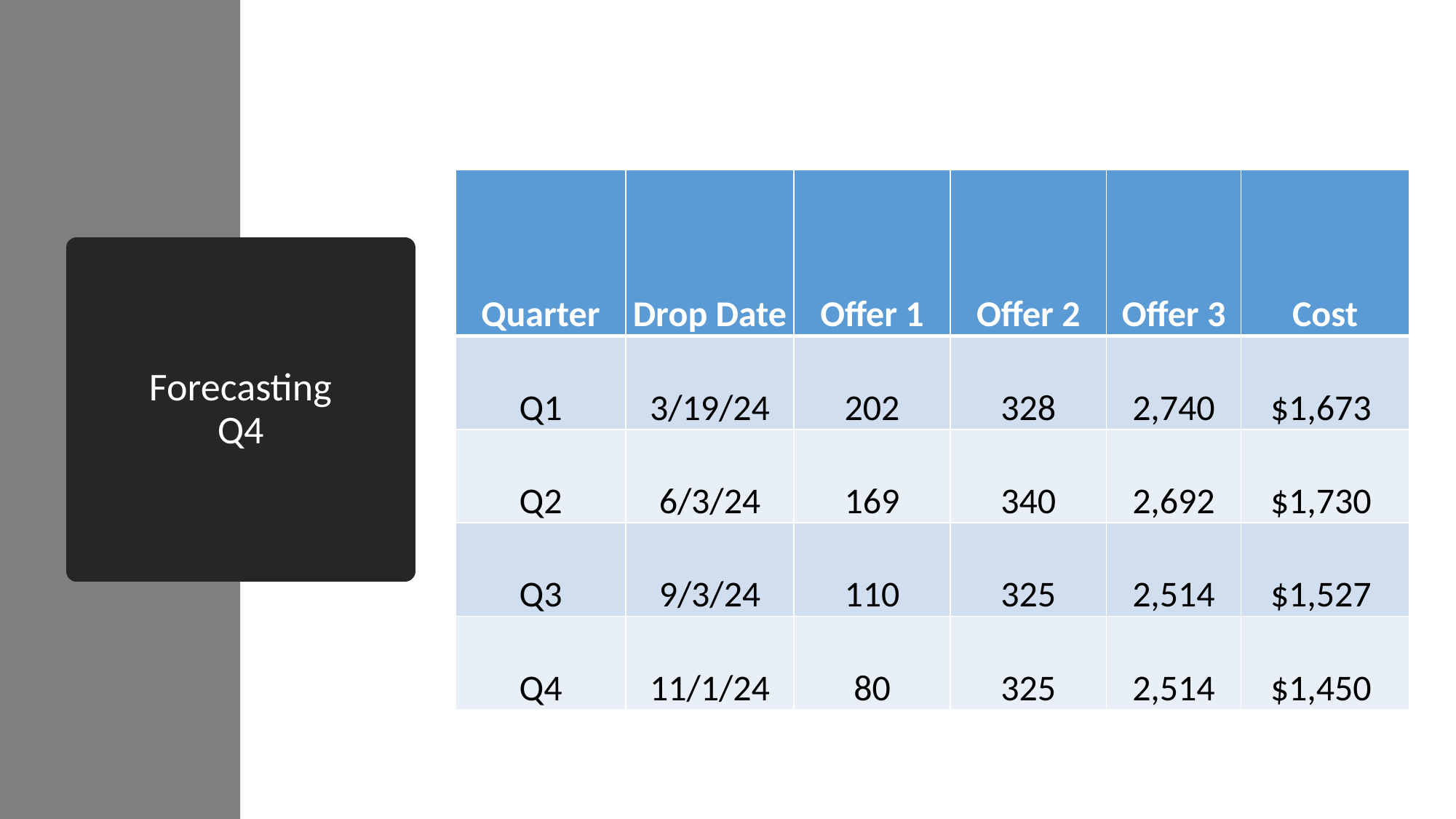

| Quarter | Drop Date | Offer 1 | Offer 2 | Offer 3 | Cost |
| --- | --- | --- | --- | --- | --- |
| Q1 | 3/19/24 | 202 | 328 | 2,740 | $1,673 |
| Q2 | 6/3/24 | 169 | 340 | 2,692 | $1,730 |
| Q3 | 9/3/24 | 110 | 325 | 2,514 | $1,527 |
| Q4 | 11/1/24 | 80 | 325 | 2,514 | $1,450 |
# Forecasting Q4